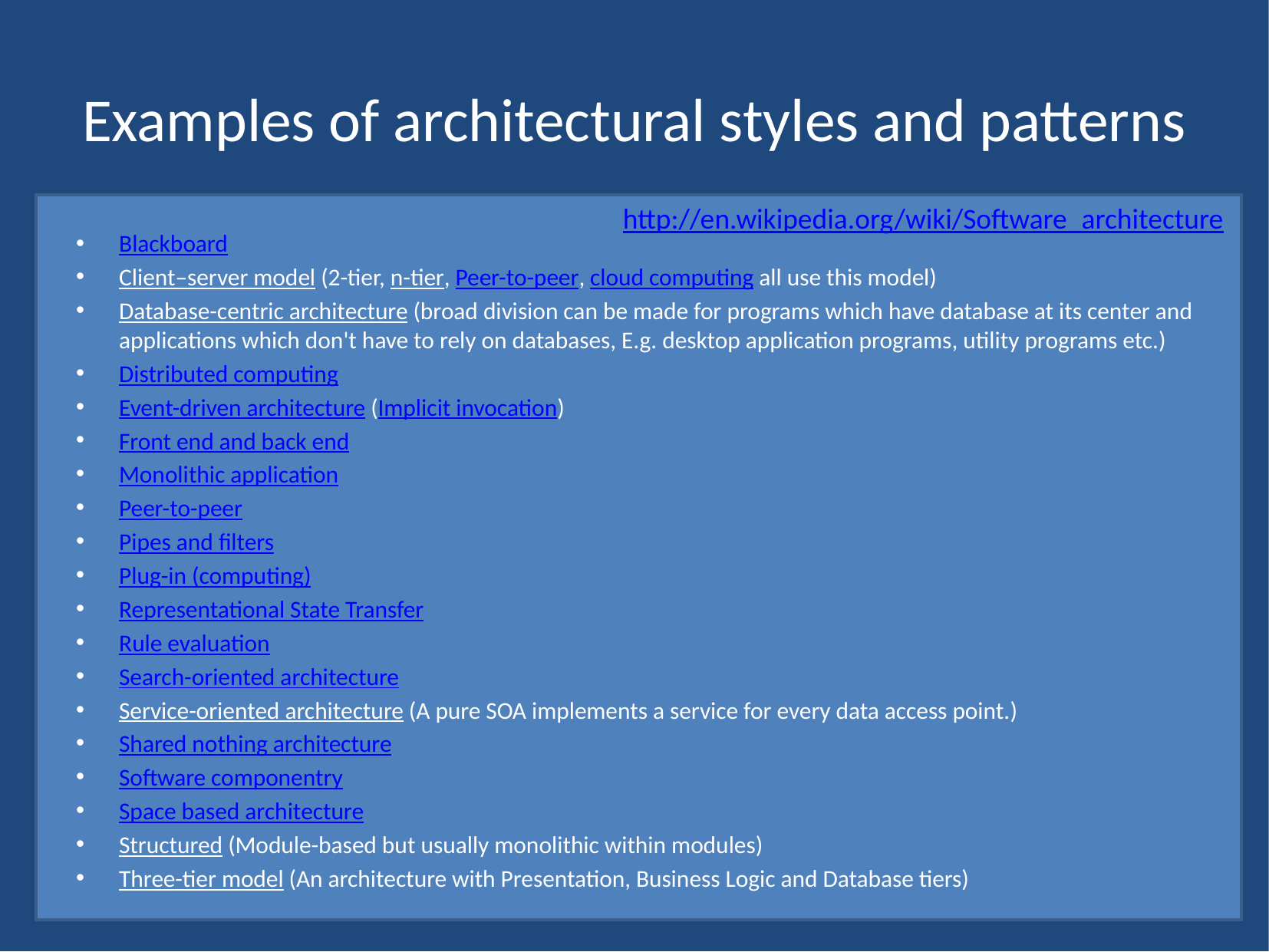

# Examples of architectural styles and patterns

http://en.wikipedia.org/wiki/Software_architecture
Blackboard
Client–server model (2-tier, n-tier, Peer-to-peer, cloud computing all use this model)
Database-centric architecture (broad division can be made for programs which have database at its center and applications which don't have to rely on databases, E.g. desktop application programs, utility programs etc.)
Distributed computing
Event-driven architecture (Implicit invocation)
Front end and back end
Monolithic application
Peer-to-peer
Pipes and filters
Plug-in (computing)
Representational State Transfer
Rule evaluation
Search-oriented architecture
Service-oriented architecture (A pure SOA implements a service for every data access point.)
Shared nothing architecture
Software componentry
Space based architecture
Structured (Module-based but usually monolithic within modules)
Three-tier model (An architecture with Presentation, Business Logic and Database tiers)